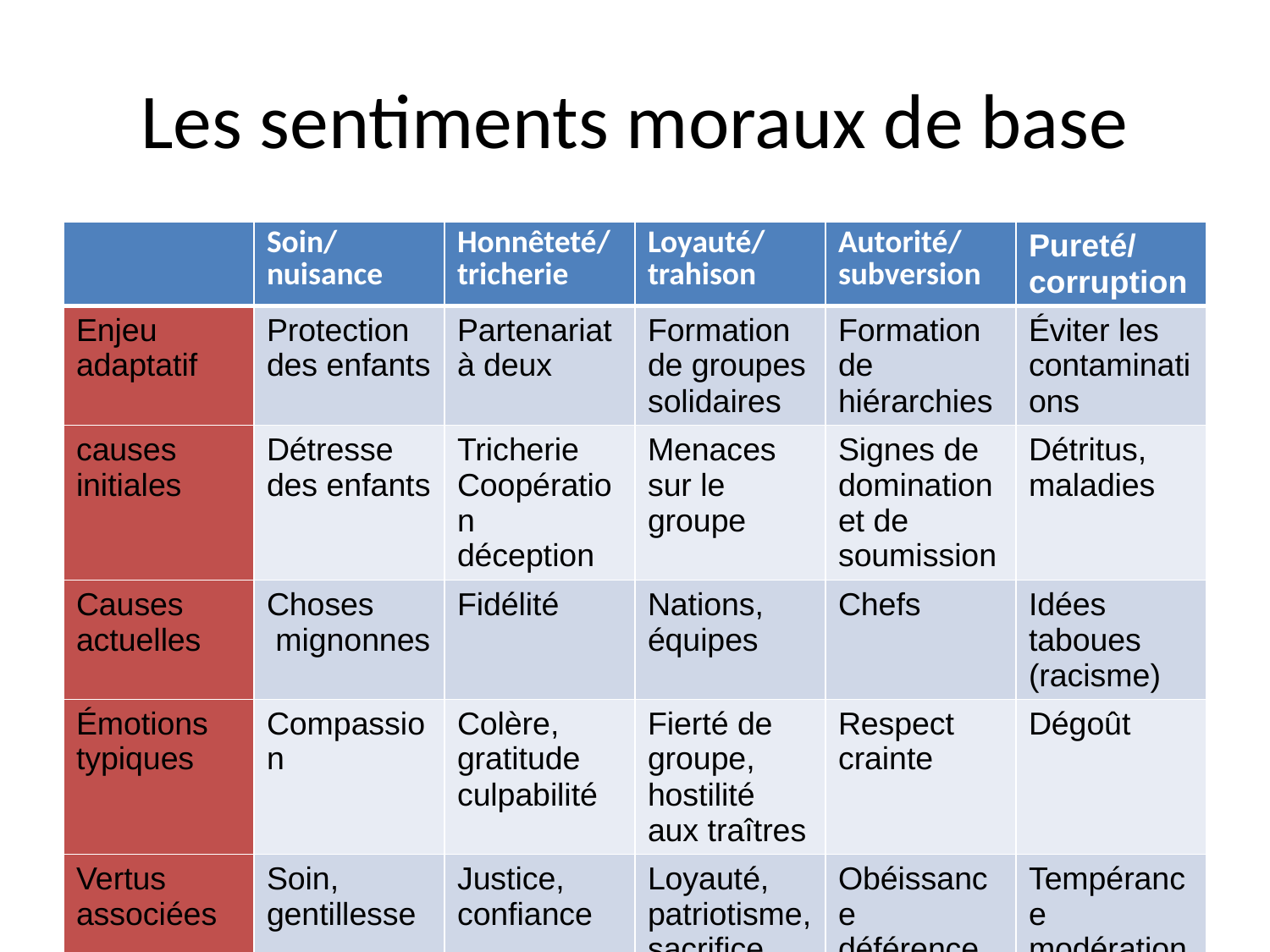

# Les sentiments moraux de base
|  | Soin/nuisance | Honnêteté/tricherie | Loyauté/trahison | Autorité/subversion | Pureté/corruption |
| --- | --- | --- | --- | --- | --- |
| Enjeu adaptatif | Protection des enfants | Partenariat à deux | Formation de groupes solidaires | Formation de hiérarchies | Éviter les contaminations |
| causes initiales | Détresse des enfants | Tricherie Coopération déception | Menaces sur le groupe | Signes de domination et de soumission | Détritus, maladies |
| Causes actuelles | Choses  mignonnes | Fidélité | Nations, équipes | Chefs | Idées taboues (racisme) |
| Émotions typiques | Compassion | Colère, gratitude culpabilité | Fierté de groupe, hostilité aux traîtres | Respect crainte | Dégoût |
| Vertus associées | Soin, gentillesse | Justice, confiance | Loyauté, patriotisme, sacrifice | Obéissance déférence | Tempérance modération chasteté |